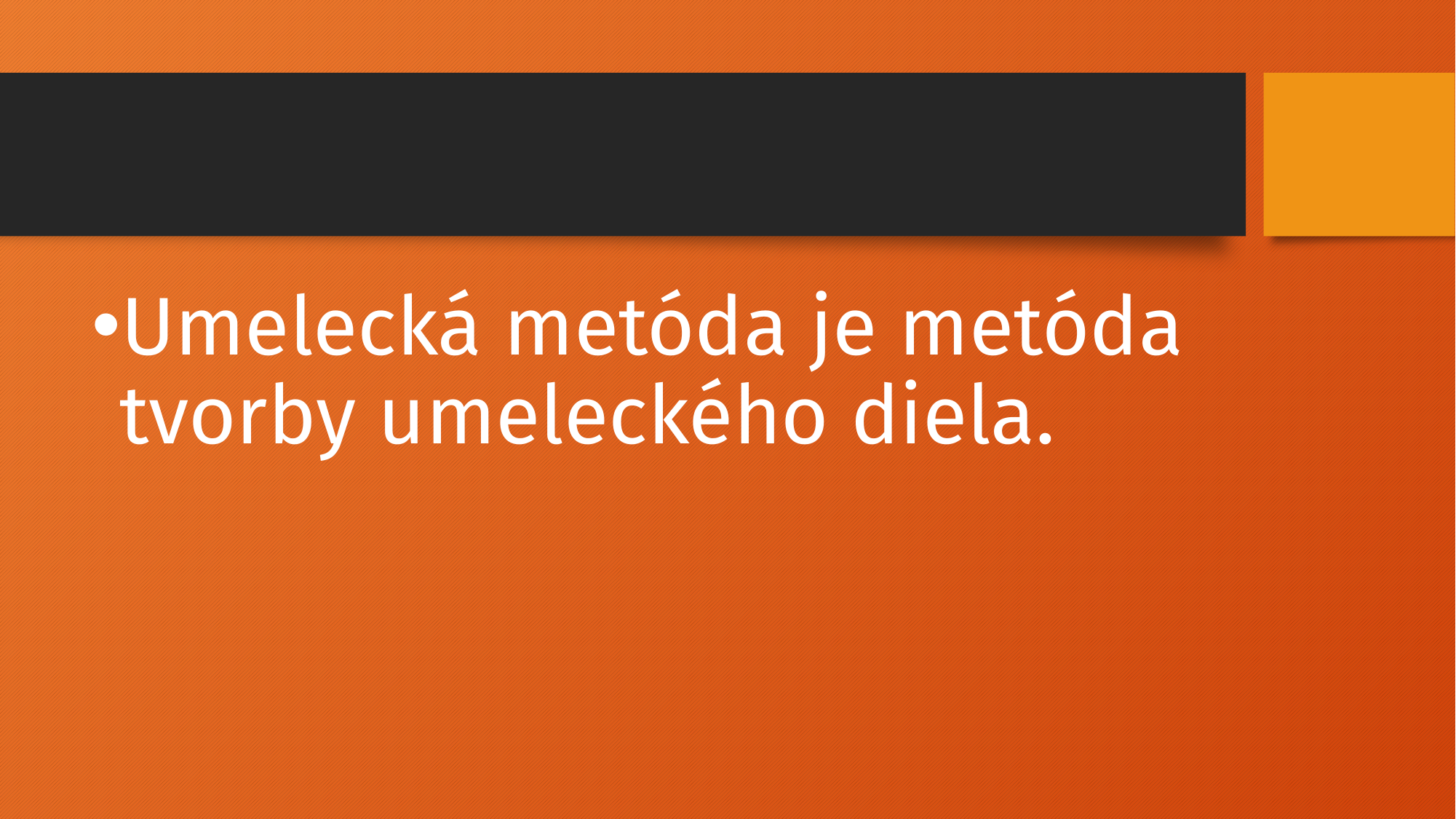

#
Umelecká metóda je metóda tvorby umeleckého diela.